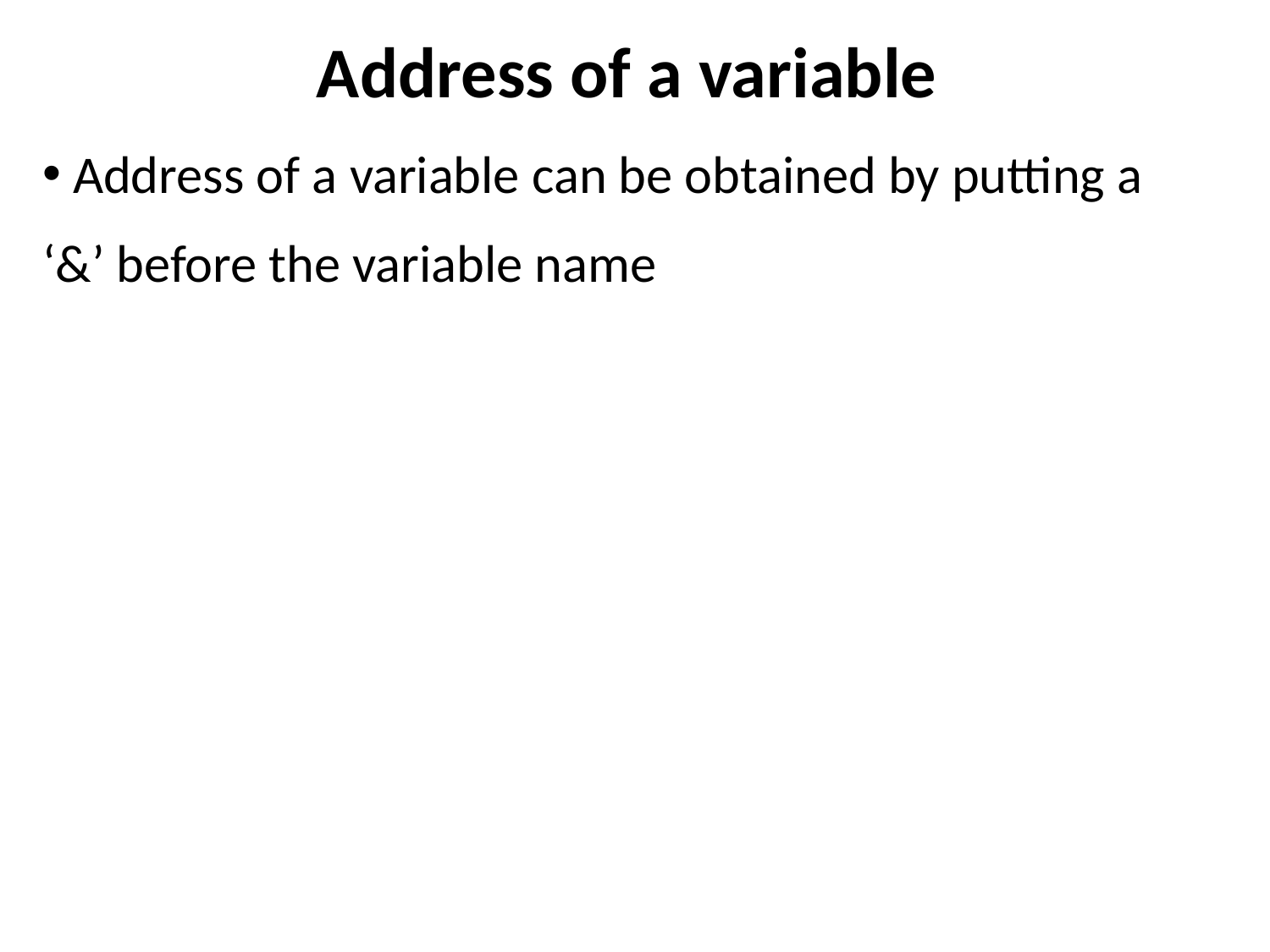

# Address of a variable
 Address of a variable can be obtained by putting a ‘&’ before the variable name